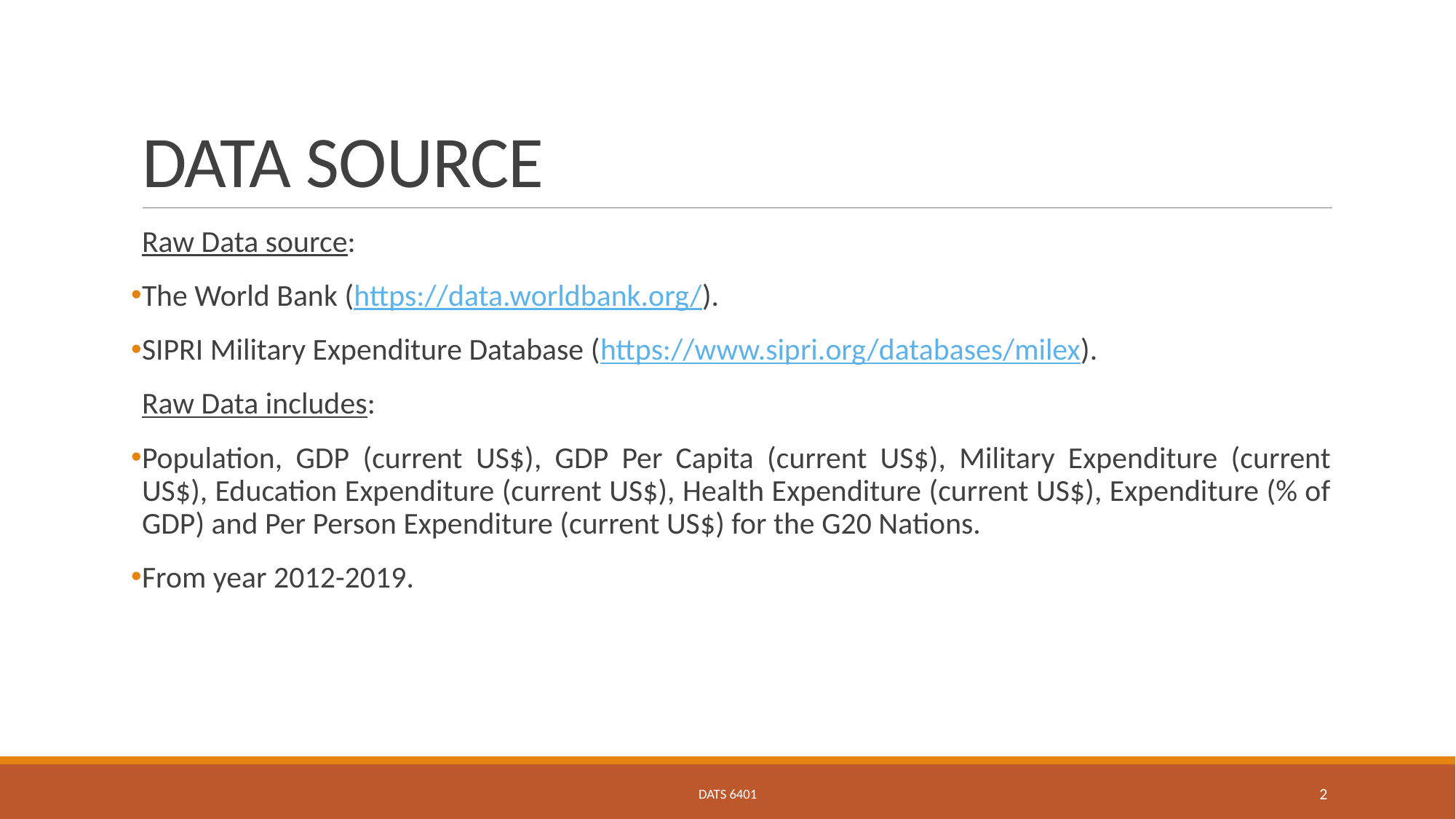

# DATA SOURCE
Raw Data source:
The World Bank (https://data.worldbank.org/).
SIPRI Military Expenditure Database (https://www.sipri.org/databases/milex).
Raw Data includes:
Population, GDP (current US$), GDP Per Capita (current US$), Military Expenditure (current US$), Education Expenditure (current US$), Health Expenditure (current US$), Expenditure (% of GDP) and Per Person Expenditure (current US$) for the G20 Nations.
From year 2012-2019.

DATS 6401
2